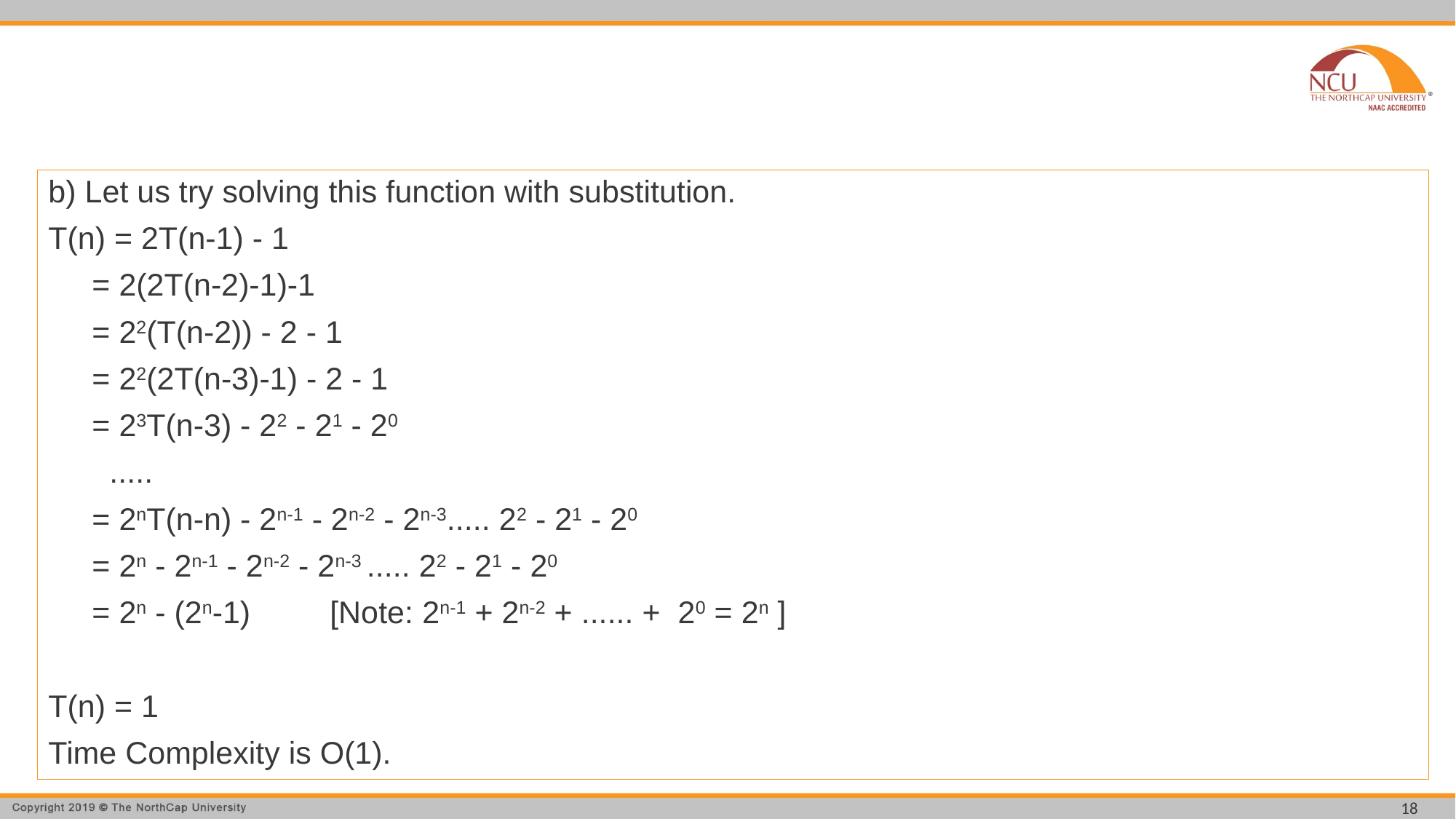

#
b) Let us try solving this function with substitution.
T(n) = 2T(n-1) - 1
     = 2(2T(n-2)-1)-1
     = 22(T(n-2)) - 2 - 1
     = 22(2T(n-3)-1) - 2 - 1
     = 23T(n-3) - 22 - 21 - 20
       .....
     = 2nT(n-n) - 2n-1 - 2n-2 - 2n-3..... 22 - 21 - 20
     = 2n - 2n-1 - 2n-2 - 2n-3 ..... 22 - 21 - 20
     = 2n - (2n-1) 					[Note: 2n-1 + 2n-2 + ...... +  20 = 2n ]

T(n) = 1
Time Complexity is O(1).
18